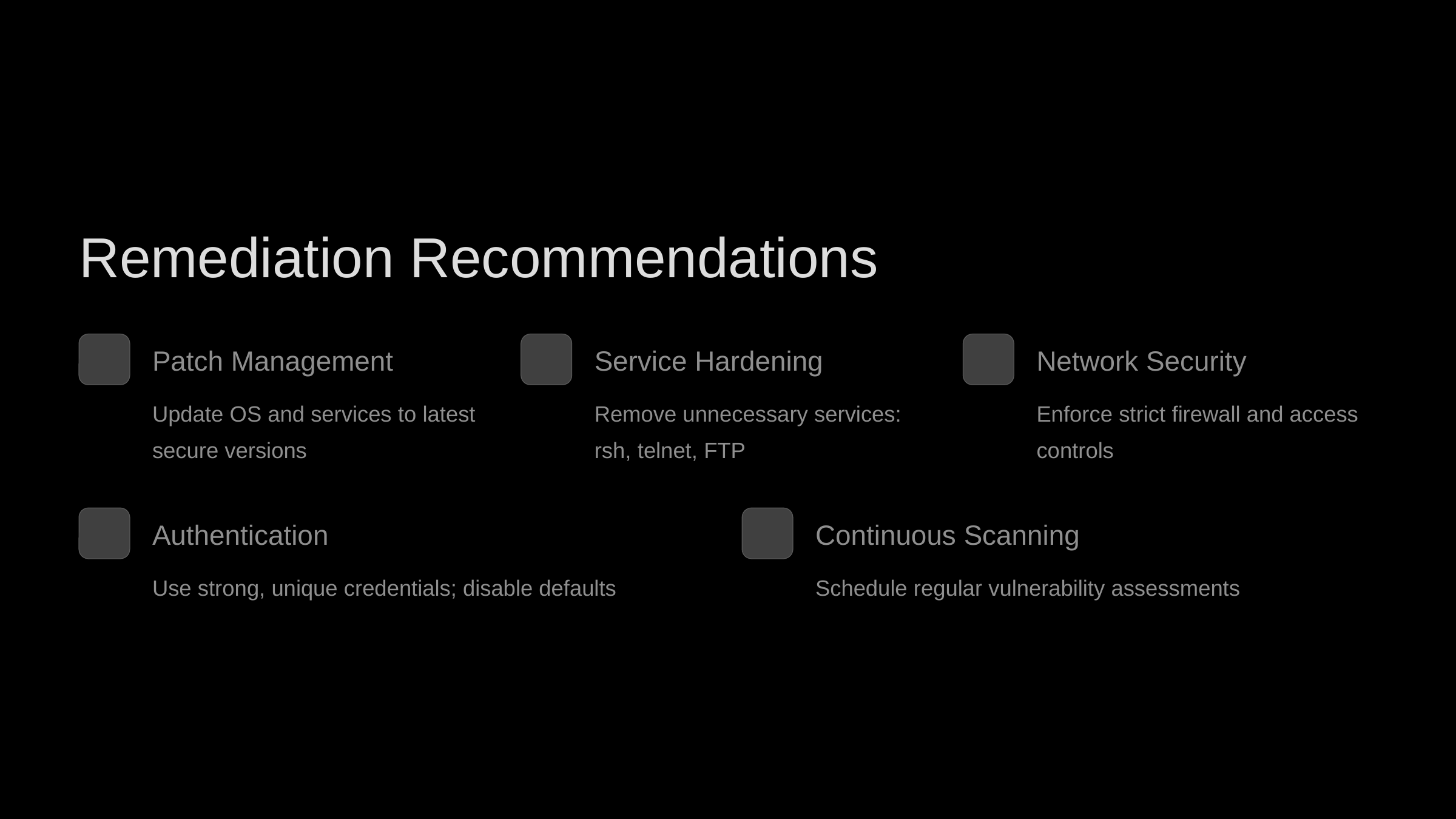

Remediation Recommendations

Patch Management
Service Hardening
Network Security
Update OS and services to latest secure versions
Remove unnecessary services: rsh, telnet, FTP
Enforce strict firewall and access controls

Authentication
Continuous Scanning
Use strong, unique credentials; disable defaults
Schedule regular vulnerability assessments